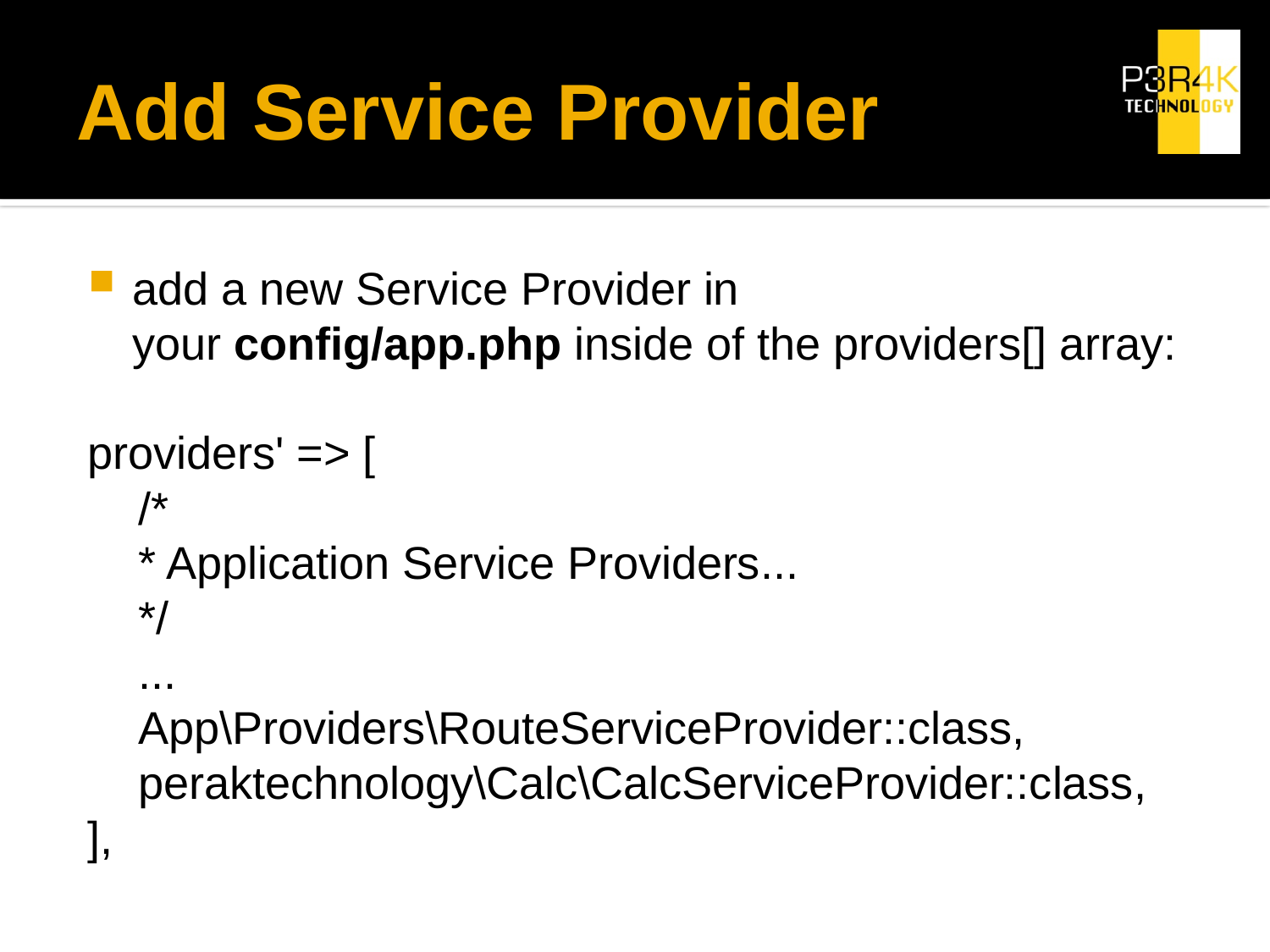

# Add Service Provider
add a new Service Provider in your config/app.php inside of the providers[] array:

providers' => [
    /*
    * Application Service Providers...
    */
    ...
    App\Providers\RouteServiceProvider::class,
    peraktechnology\Calc\CalcServiceProvider::class,
],